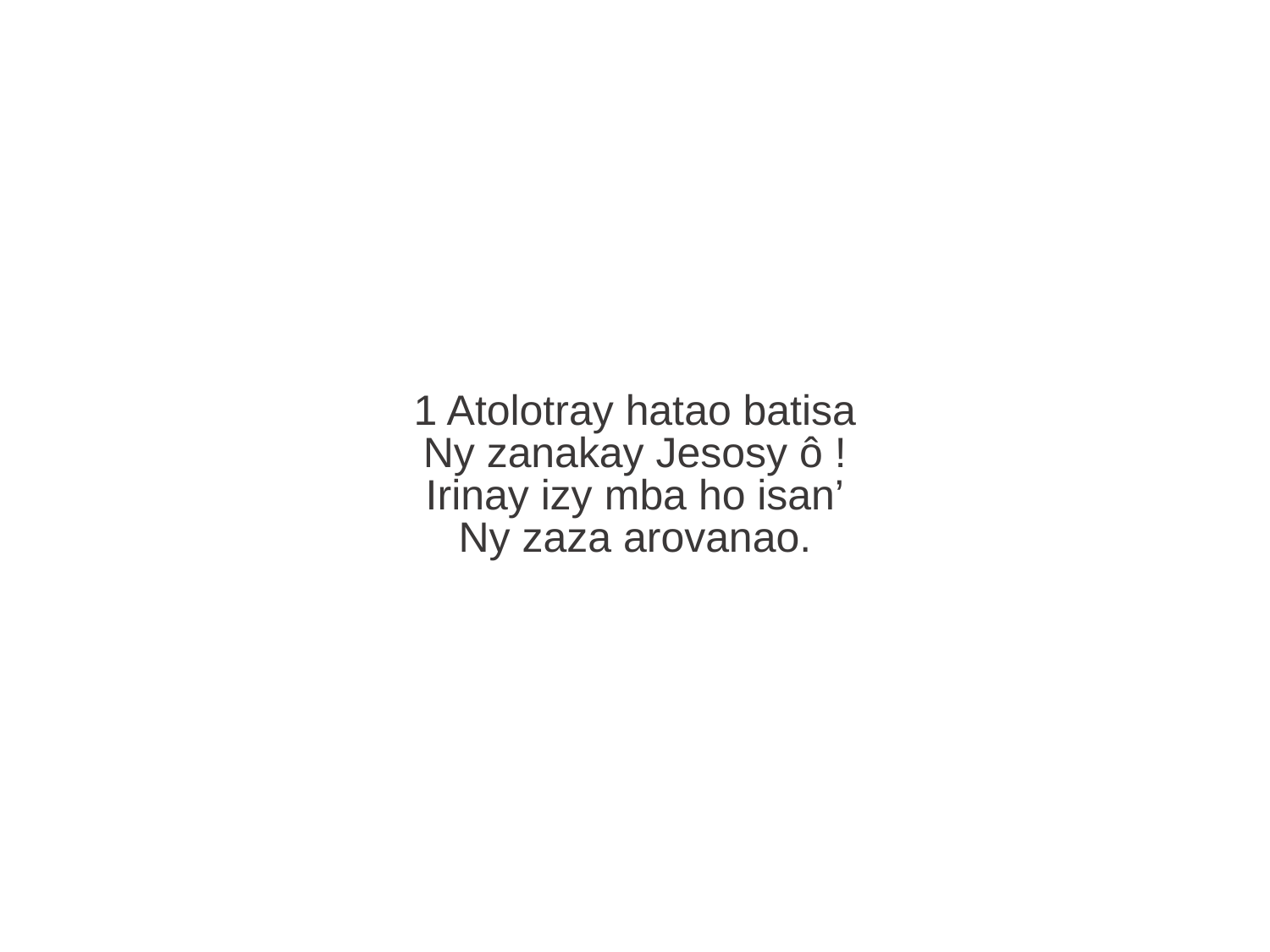

1 Atolotray hatao batisa
Ny zanakay Jesosy ô !
Irinay izy mba ho isan’
Ny zaza arovanao.